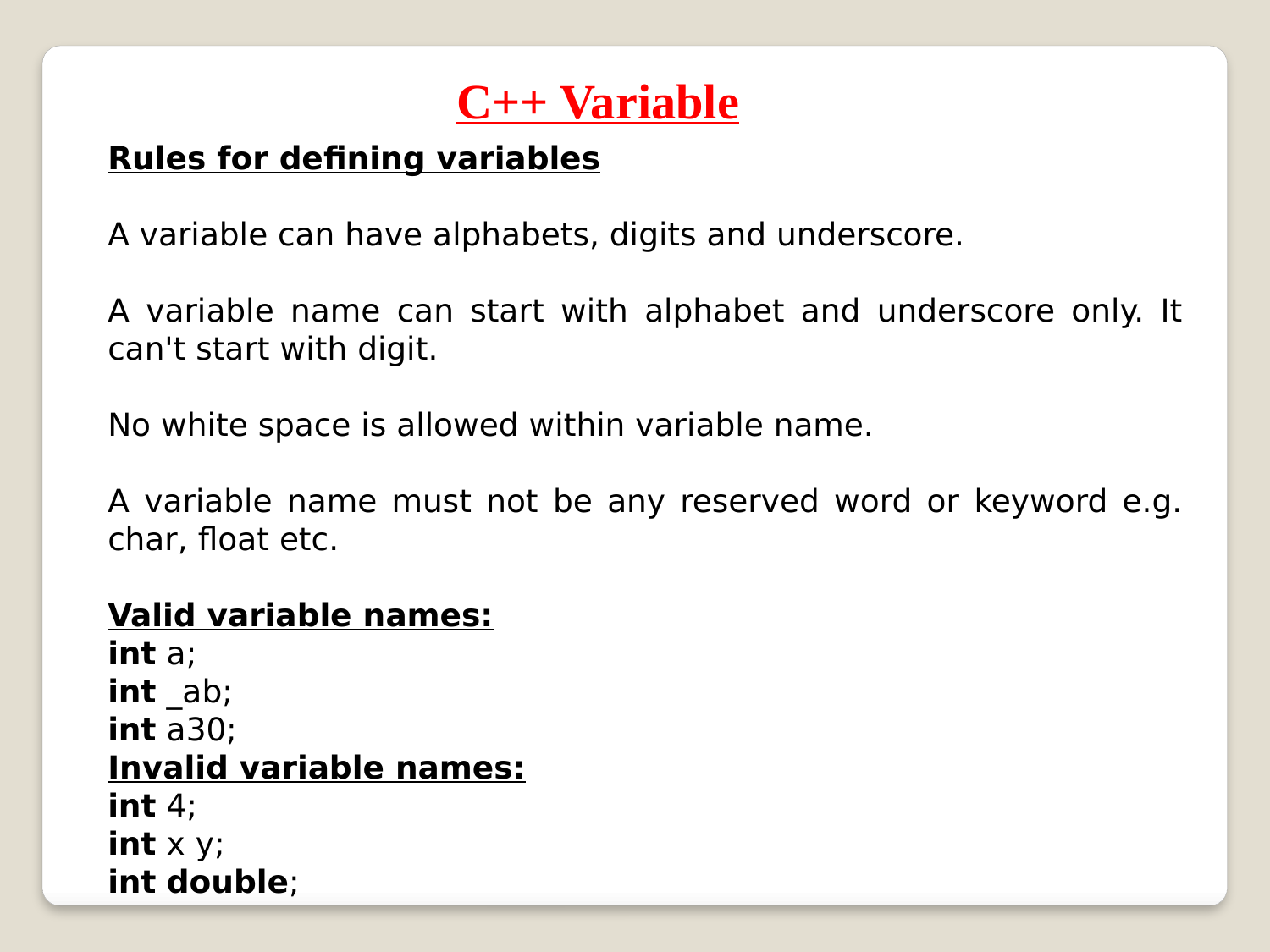

C++ Variable

Rules for defining variables

A variable can have alphabets, digits and underscore.

A variable name can start with alphabet and underscore only. It can't start with digit.

No white space is allowed within variable name.

A variable name must not be any reserved word or keyword e.g. char, float etc.

Valid variable names:
int a;
int _ab;
int a30;
Invalid variable names:
int 4;
int x y;
int double;